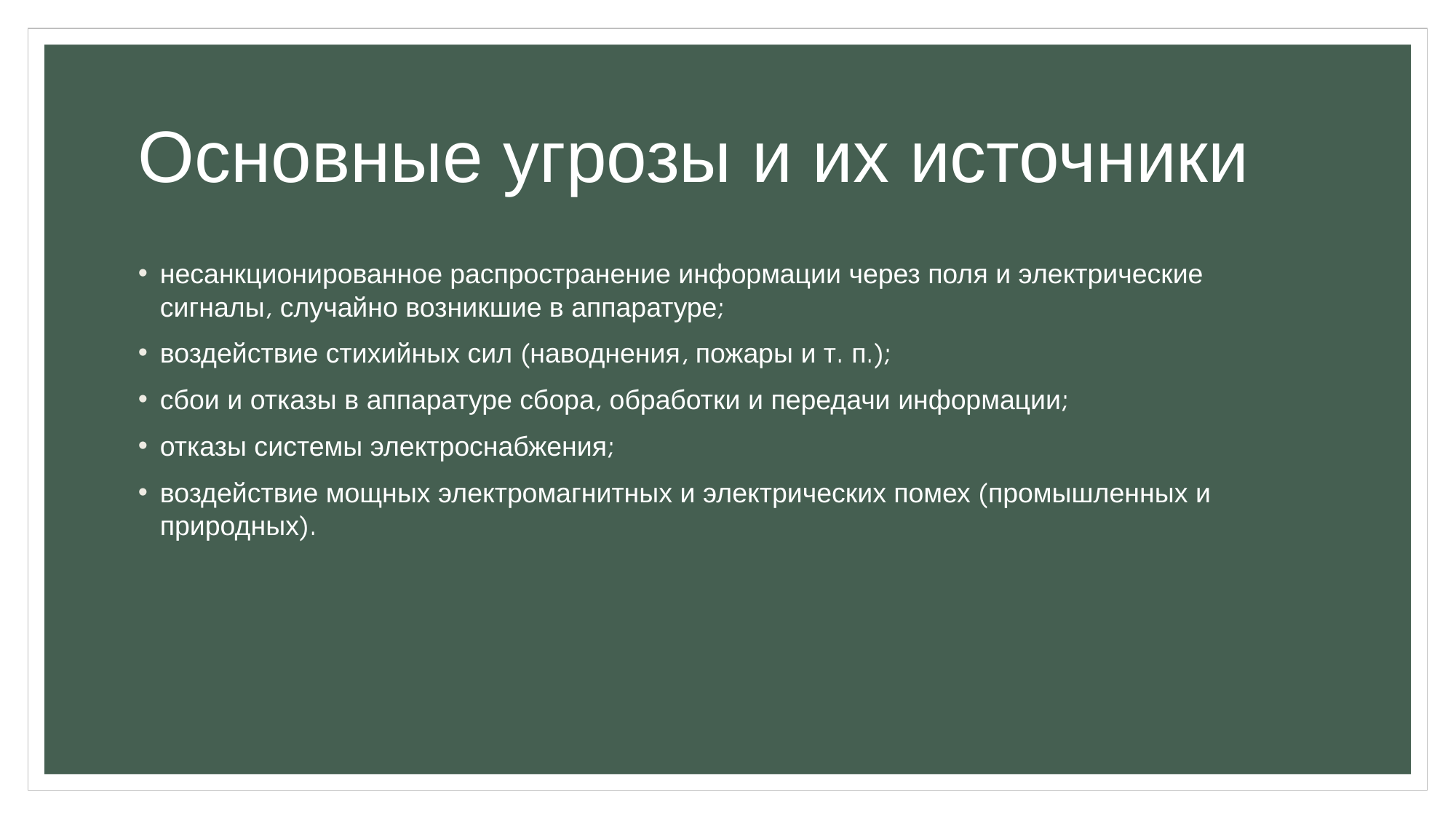

# Основные угрозы и их источники
несанкционированное распространение информации через поля и электрические сигналы, случайно возникшие в аппаратуре;
воздействие стихийных сил (наводнения, пожары и т. п.);
сбои и отказы в аппаратуре сбора, обработки и передачи информации;
отказы системы электроснабжения;
воздействие мощных электромагнитных и электрических помех (промышленных и природных).